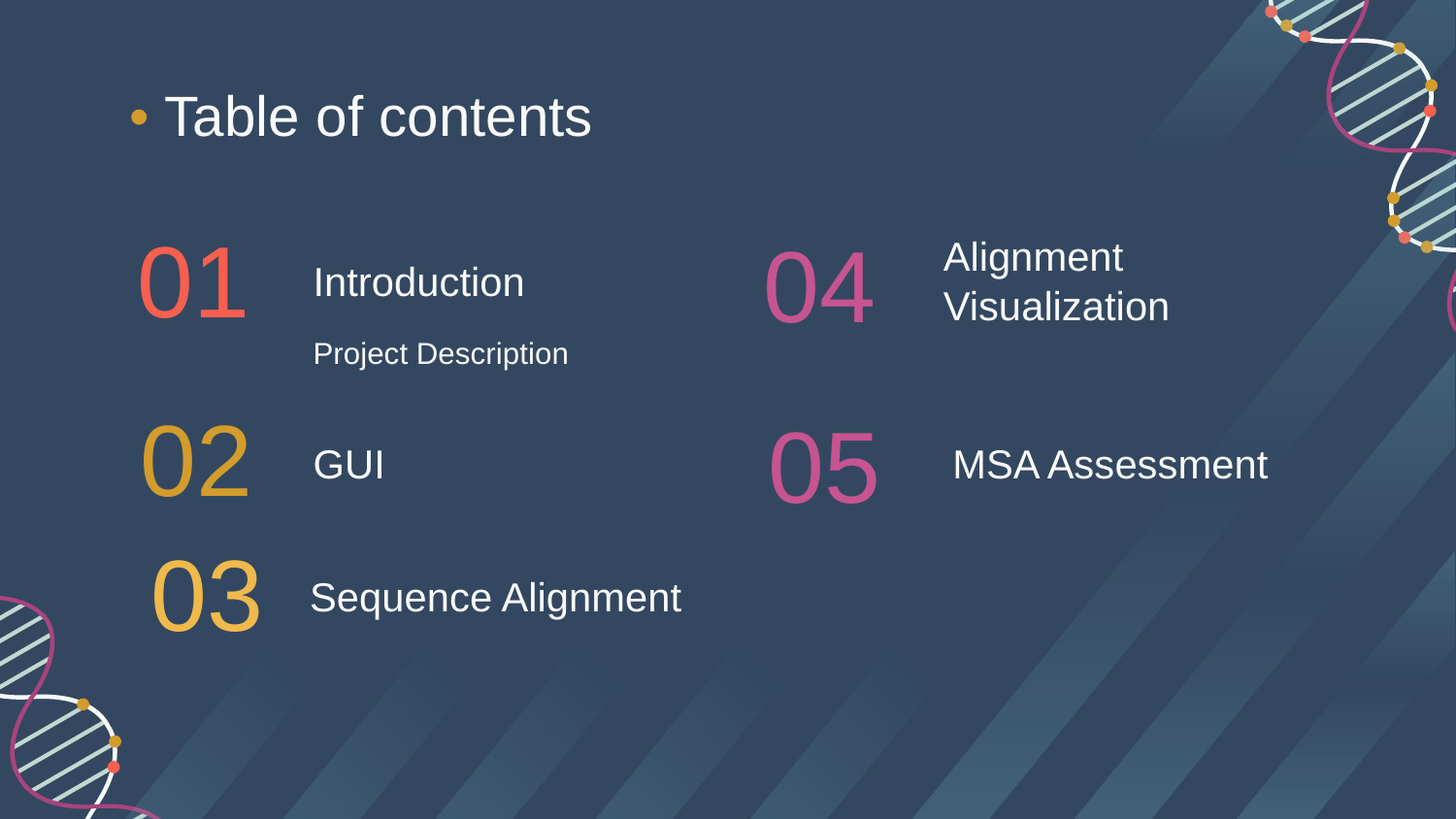

• Table of contents
04
# 01
Introduction
Alignment Visualization
Project Description
02
05
GUI
MSA Assessment
03
Sequence Alignment